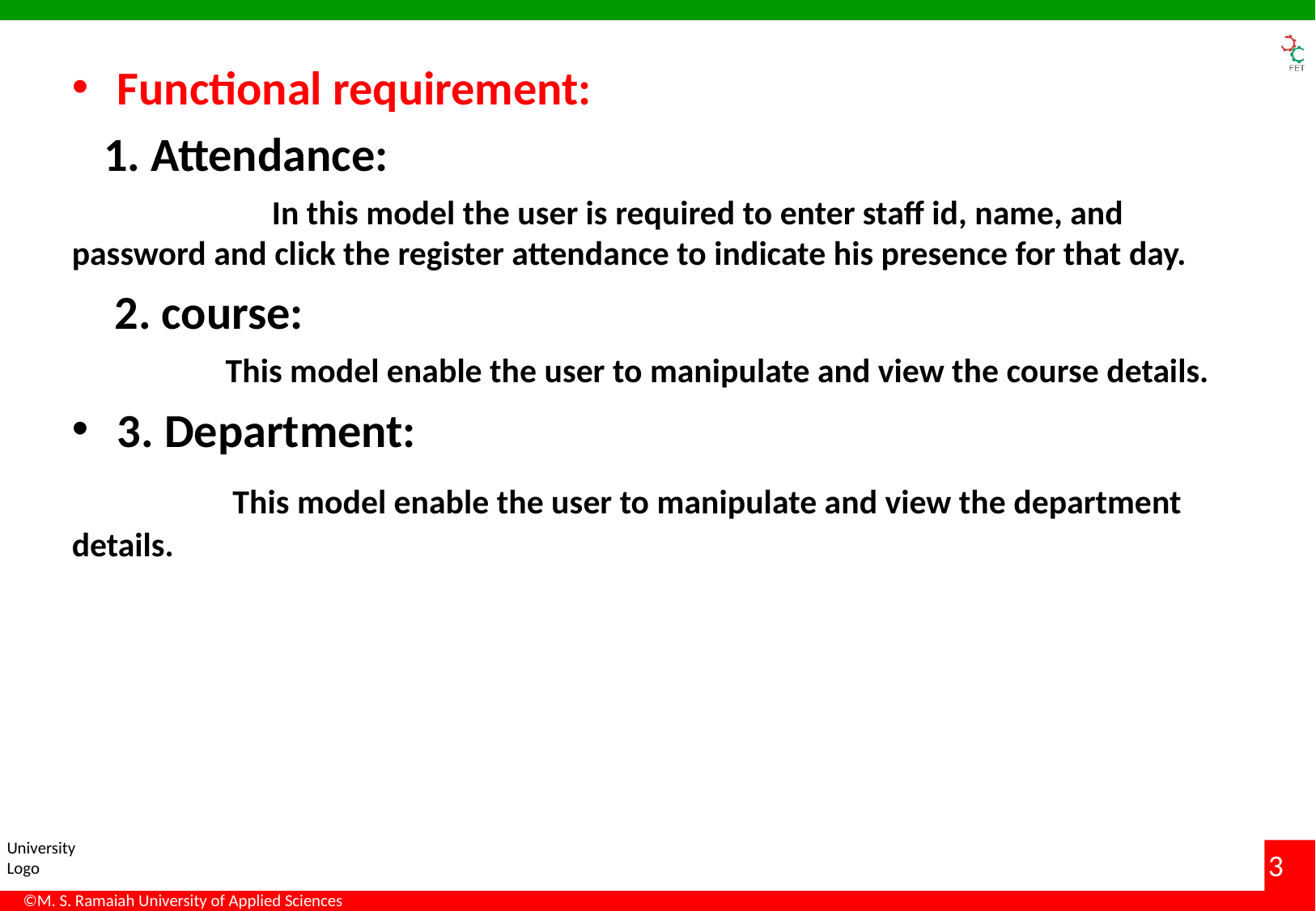

Functional requirement:
   1. Attendance:
                          In this model the user is required to enter staff id, name, and password and click the register attendance to indicate his presence for that day.
    2. course:
                    This model enable the user to manipulate and view the course details.
3. Department:
               This model enable the user to manipulate and view the department details.

3